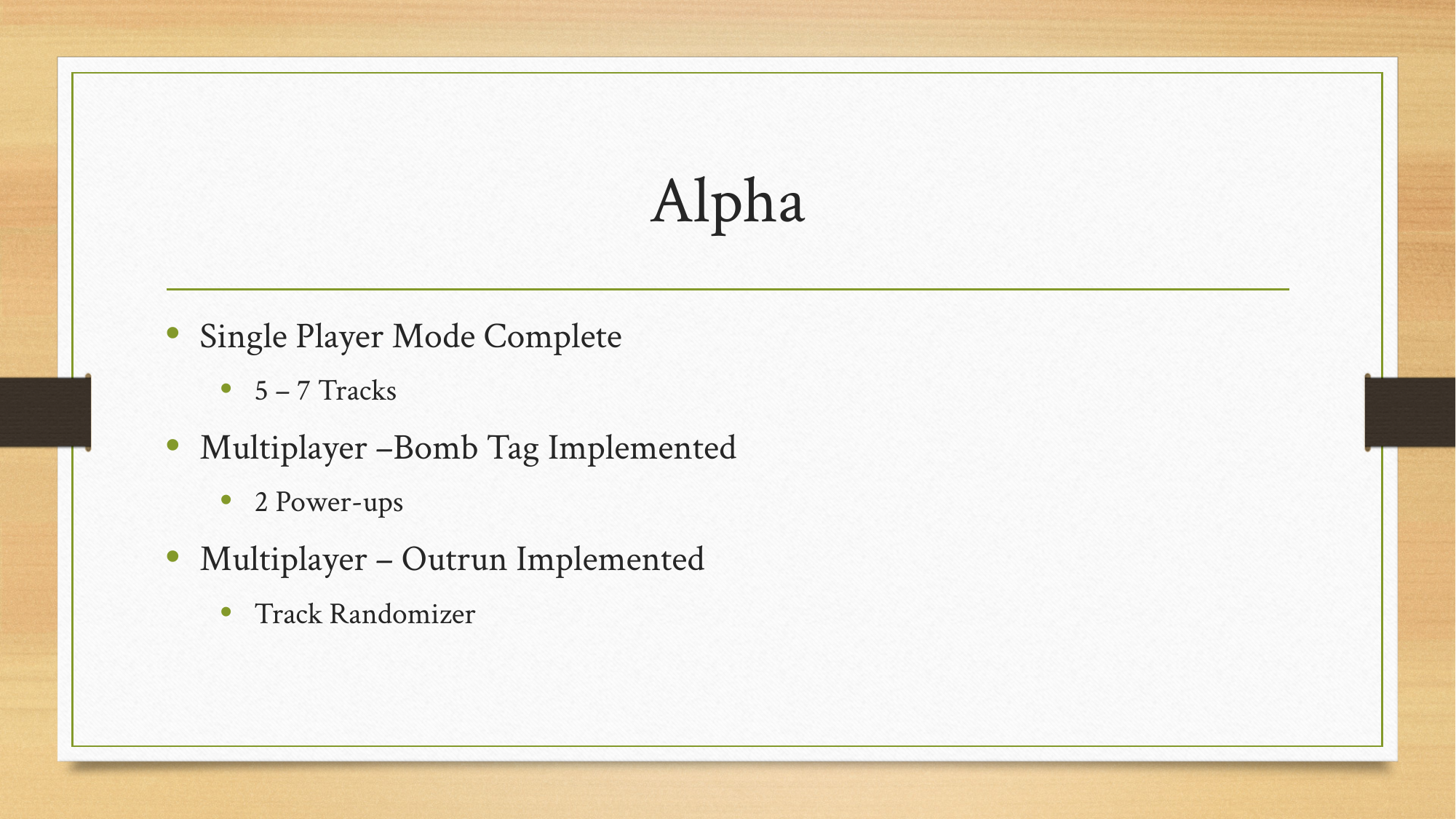

# Alpha
Single Player Mode Complete
5 – 7 Tracks
Multiplayer –Bomb Tag Implemented
2 Power-ups
Multiplayer – Outrun Implemented
Track Randomizer